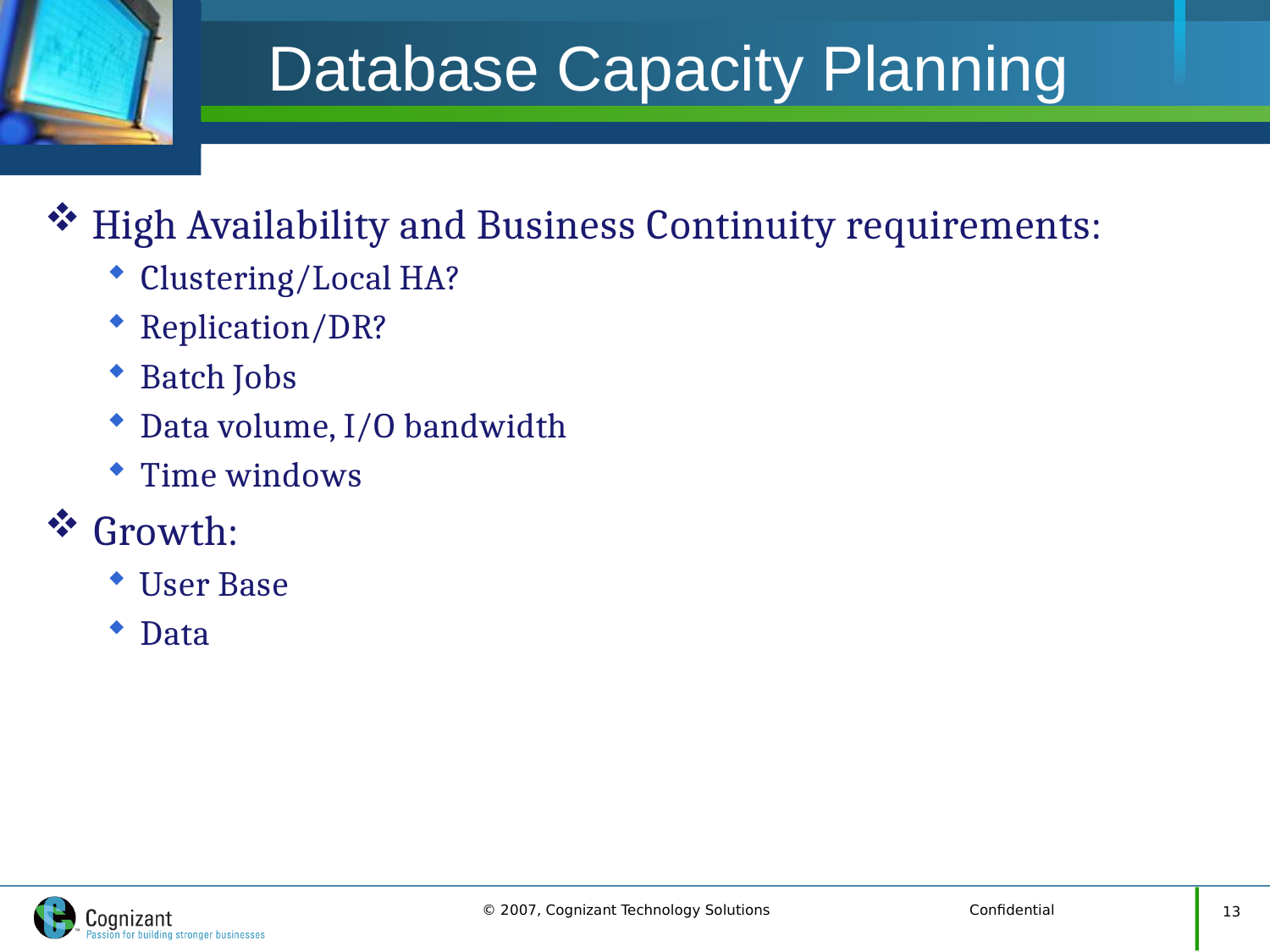

# Database Capacity Planning
High Availability and Business Continuity requirements:
Clustering/Local HA?
Replication/DR?
Batch Jobs
Data volume, I/O bandwidth
Time windows
Growth:
User Base
Data

13